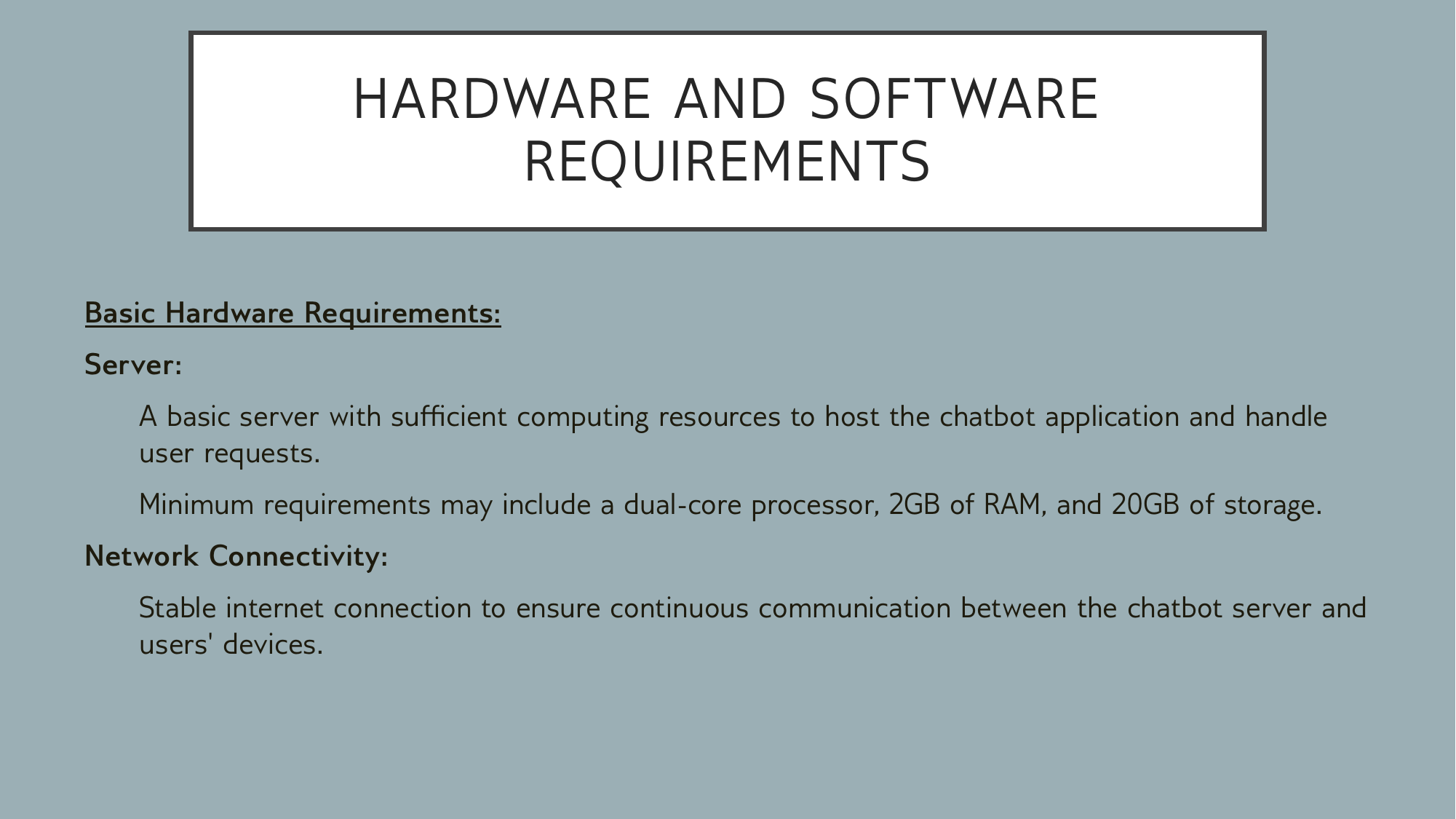

# Hardware and software requirements
Basic Hardware Requirements:
Server:
A basic server with sufficient computing resources to host the chatbot application and handle user requests.
Minimum requirements may include a dual-core processor, 2GB of RAM, and 20GB of storage.
Network Connectivity:
Stable internet connection to ensure continuous communication between the chatbot server and users' devices.